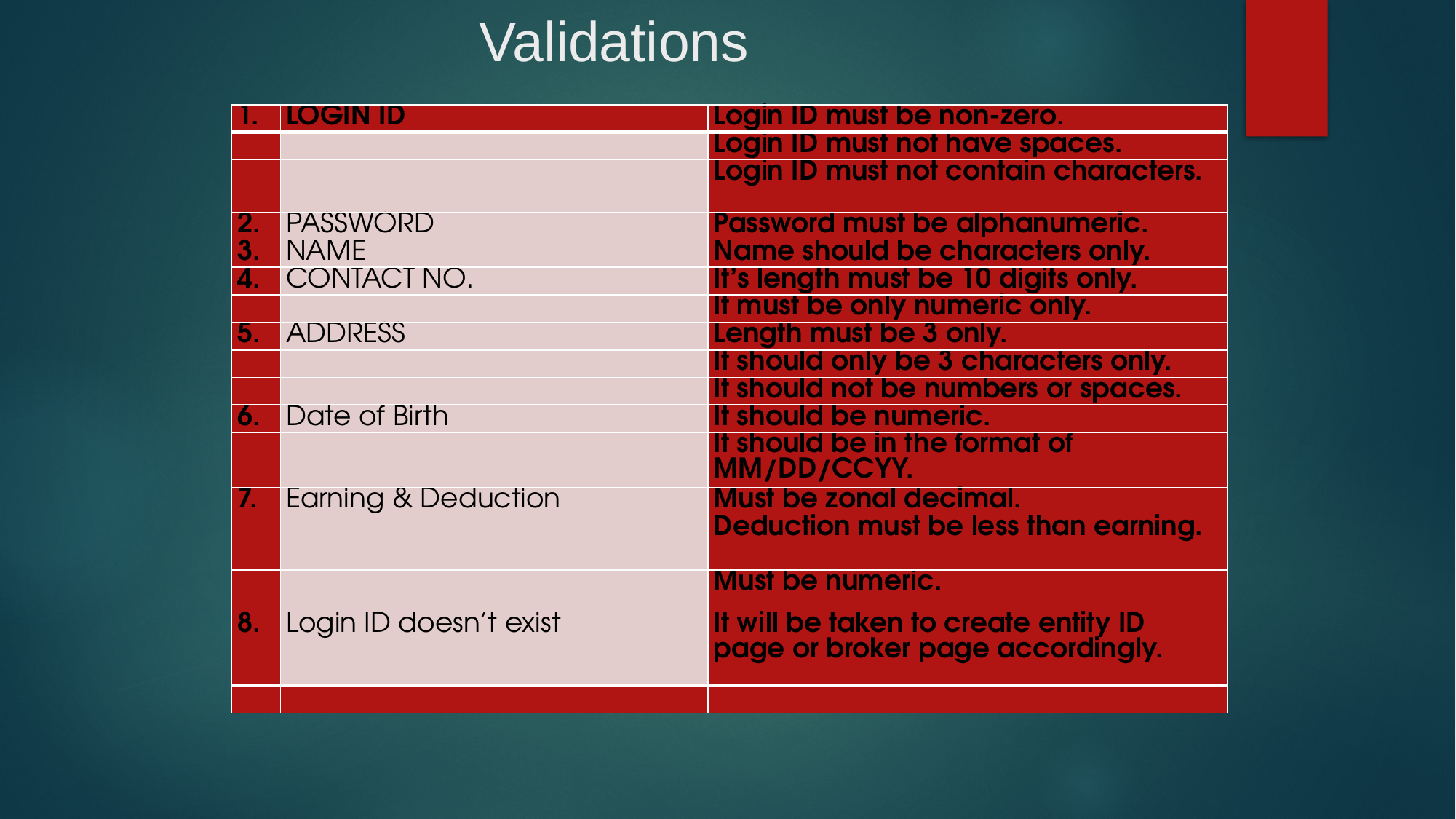

# Validations
| 1. | LOGIN ID | Login ID must be non-zero. |
| --- | --- | --- |
|  |  | Login ID must not have spaces. |
|  |  | Login ID must not contain characters. |
| 2. | PASSWORD | Password must be alphanumeric. |
| 3. | NAME | Name should be characters only. |
| 4. | CONTACT NO. | It’s length must be 10 digits only. |
|  |  | It must be only numeric only. |
| 5. | ADDRESS | Length must be 3 only. |
|  |  | It should only be 3 characters only. |
|  |  | It should not be numbers or spaces. |
| 6. | Date of Birth | It should be numeric. |
|  |  | It should be in the format of MM/DD/CCYY. |
| 7. | Earning & Deduction | Must be zonal decimal. |
|  |  | Deduction must be less than earning. |
|  |  | Must be numeric. |
| 8. | Login ID doesn’t exist | It will be taken to create entity ID page or broker page accordingly. |
|  |  |  |